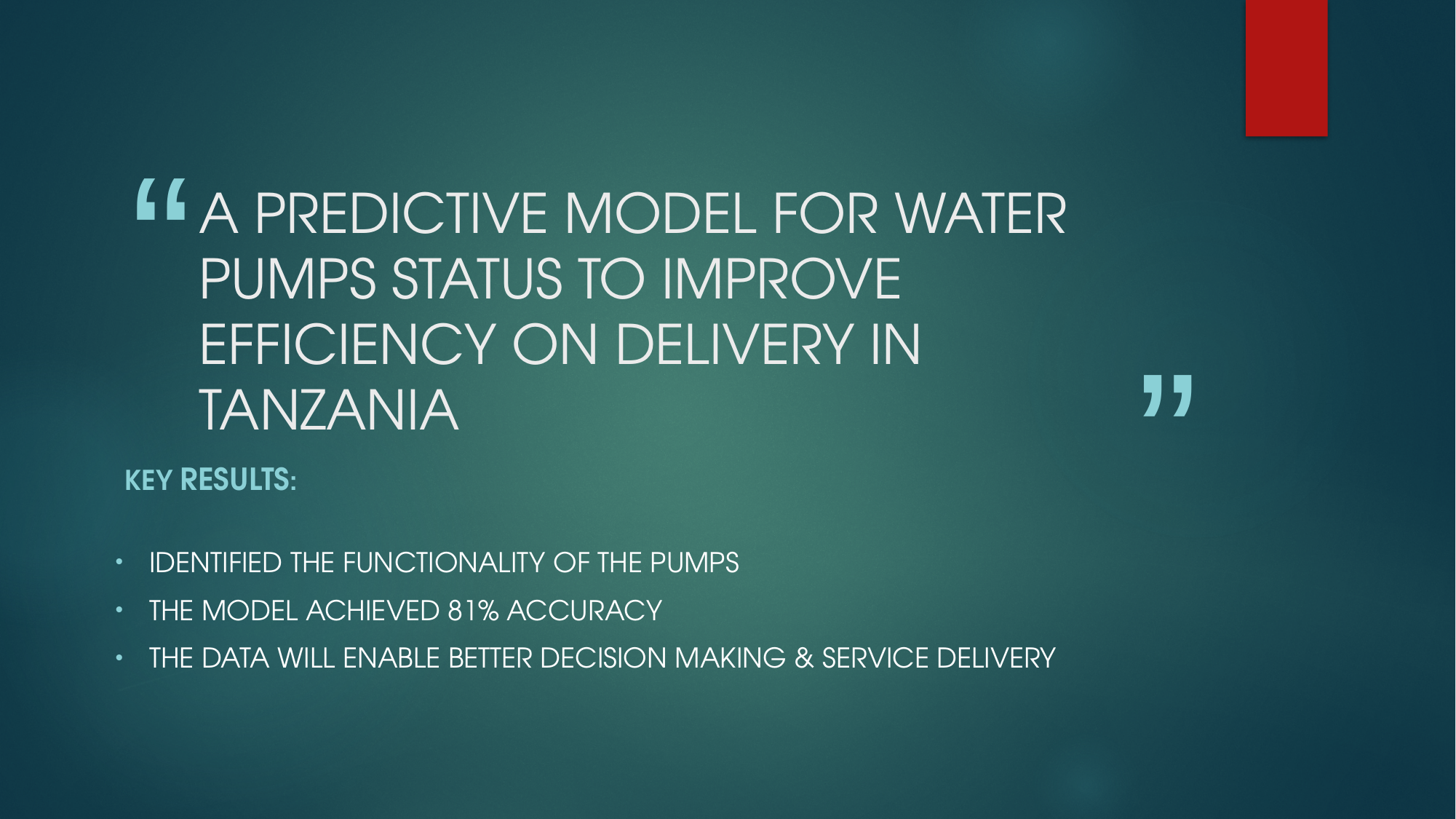

# A PREDICTIVE MODEL FOR WATER PUMPS STATUS TO IMPROVE EFFICIENCY ON DELIVERY IN TANZANIA
Key results:
IDENTIFIED THE FUNCTIONALITY OF THE PUMPS
THE MODEL ACHIEVED 81% ACCURACY
THE DATA WILL ENABLE BETTER DECISION MAKING & SERVICE DELIVERY